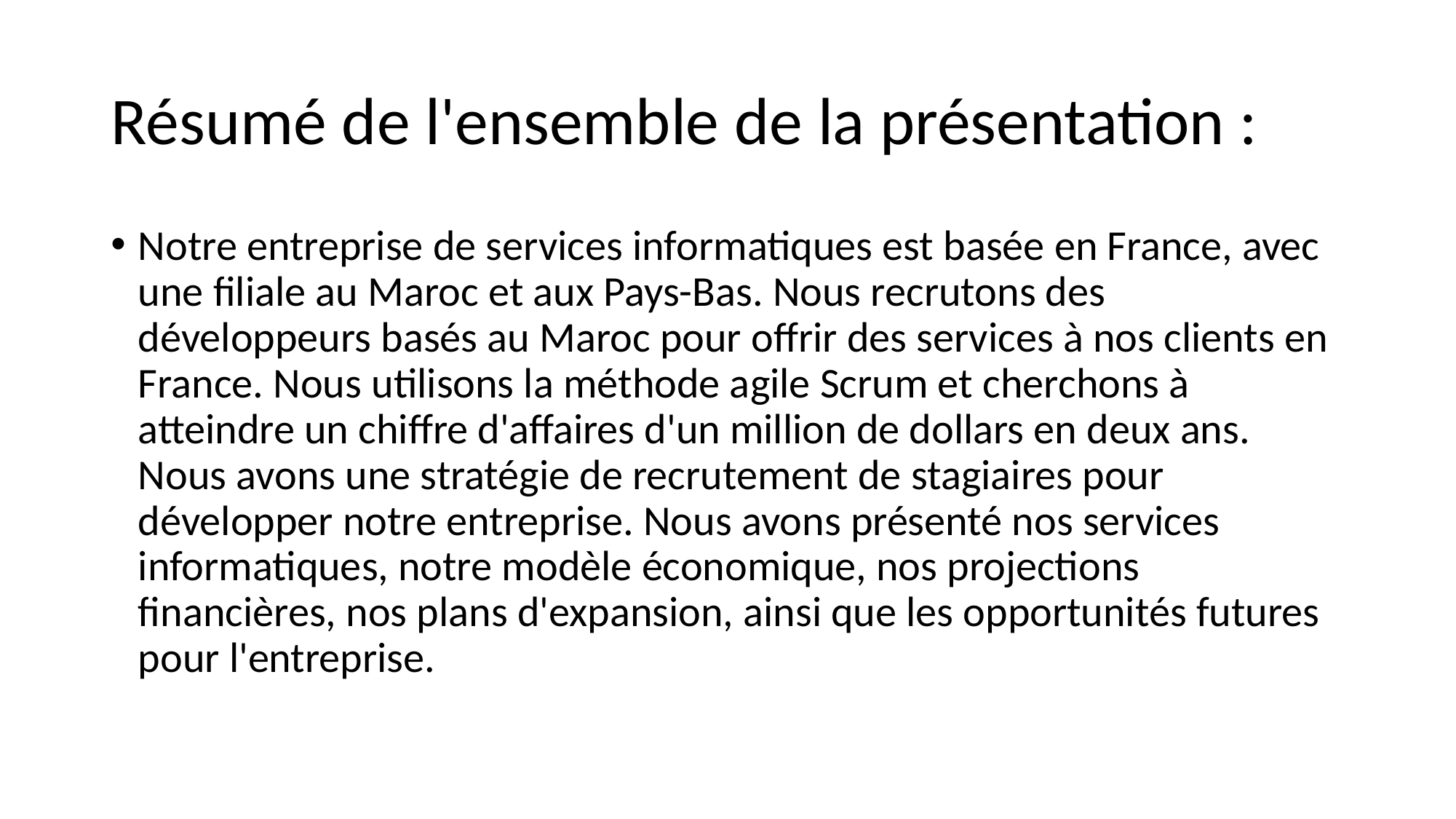

# Résumé de l'ensemble de la présentation :
Notre entreprise de services informatiques est basée en France, avec une filiale au Maroc et aux Pays-Bas. Nous recrutons des développeurs basés au Maroc pour offrir des services à nos clients en France. Nous utilisons la méthode agile Scrum et cherchons à atteindre un chiffre d'affaires d'un million de dollars en deux ans. Nous avons une stratégie de recrutement de stagiaires pour développer notre entreprise. Nous avons présenté nos services informatiques, notre modèle économique, nos projections financières, nos plans d'expansion, ainsi que les opportunités futures pour l'entreprise.